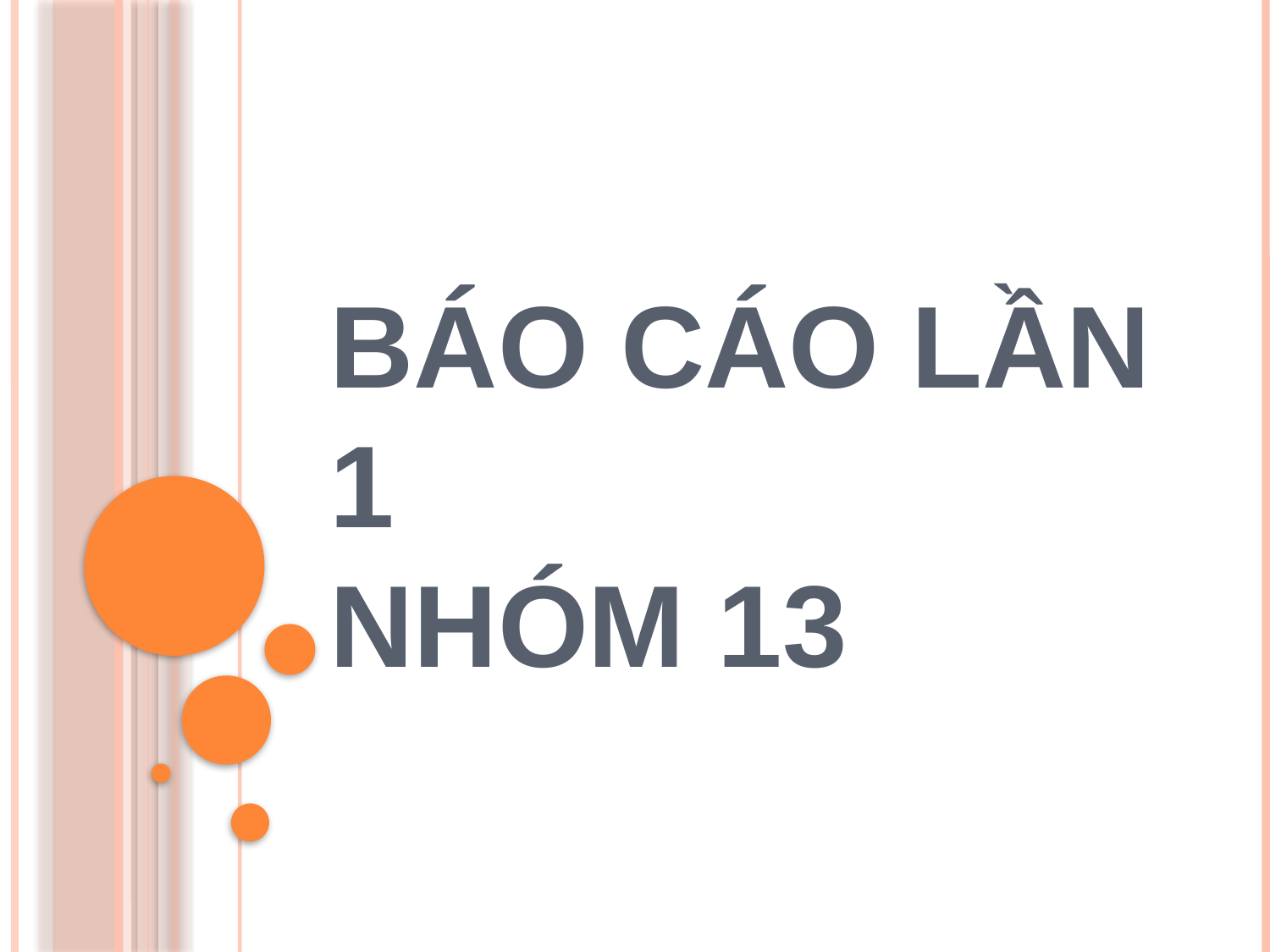

# Báo cáo lần 1 Nhóm 13